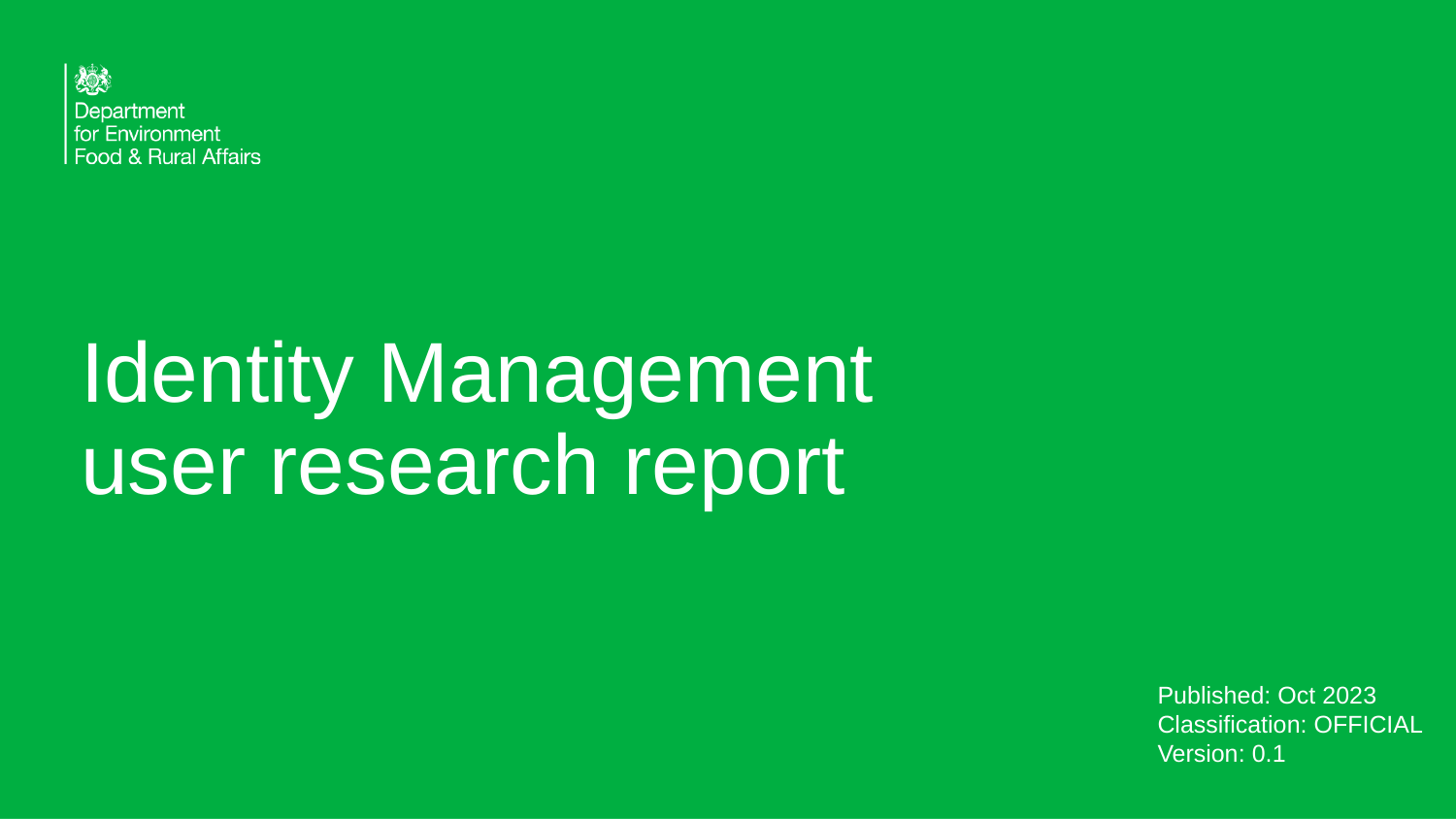

# Identity Management user research report
Published: Oct 2023
Classification: OFFICIAL
Version: 0.1